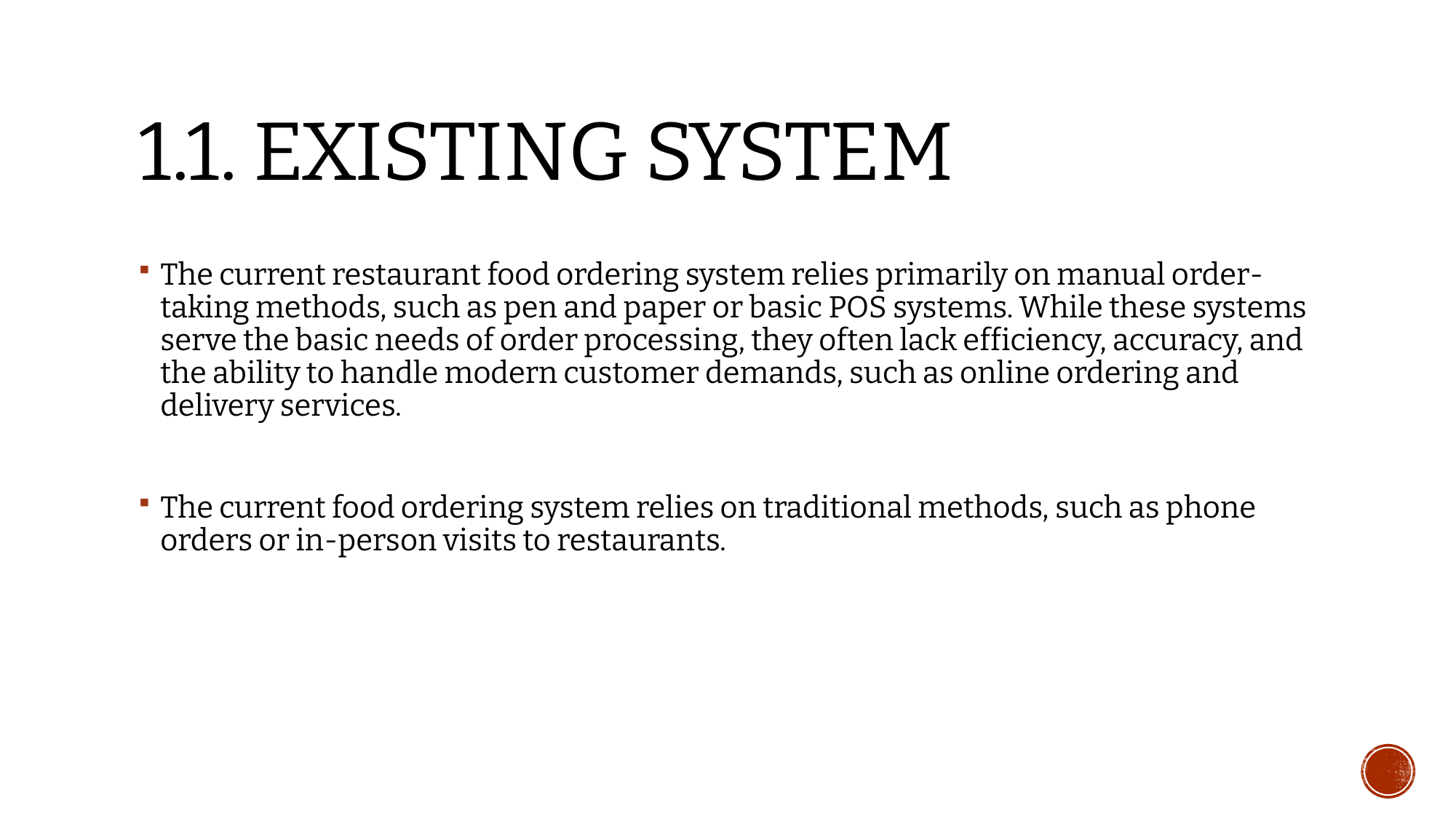

# 1.1. Existing System
The current restaurant food ordering system relies primarily on manual order-taking methods, such as pen and paper or basic POS systems. While these systems serve the basic needs of order processing, they often lack efficiency, accuracy, and the ability to handle modern customer demands, such as online ordering and delivery services.

The current food ordering system relies on traditional methods, such as phone orders or in-person visits to restaurants.